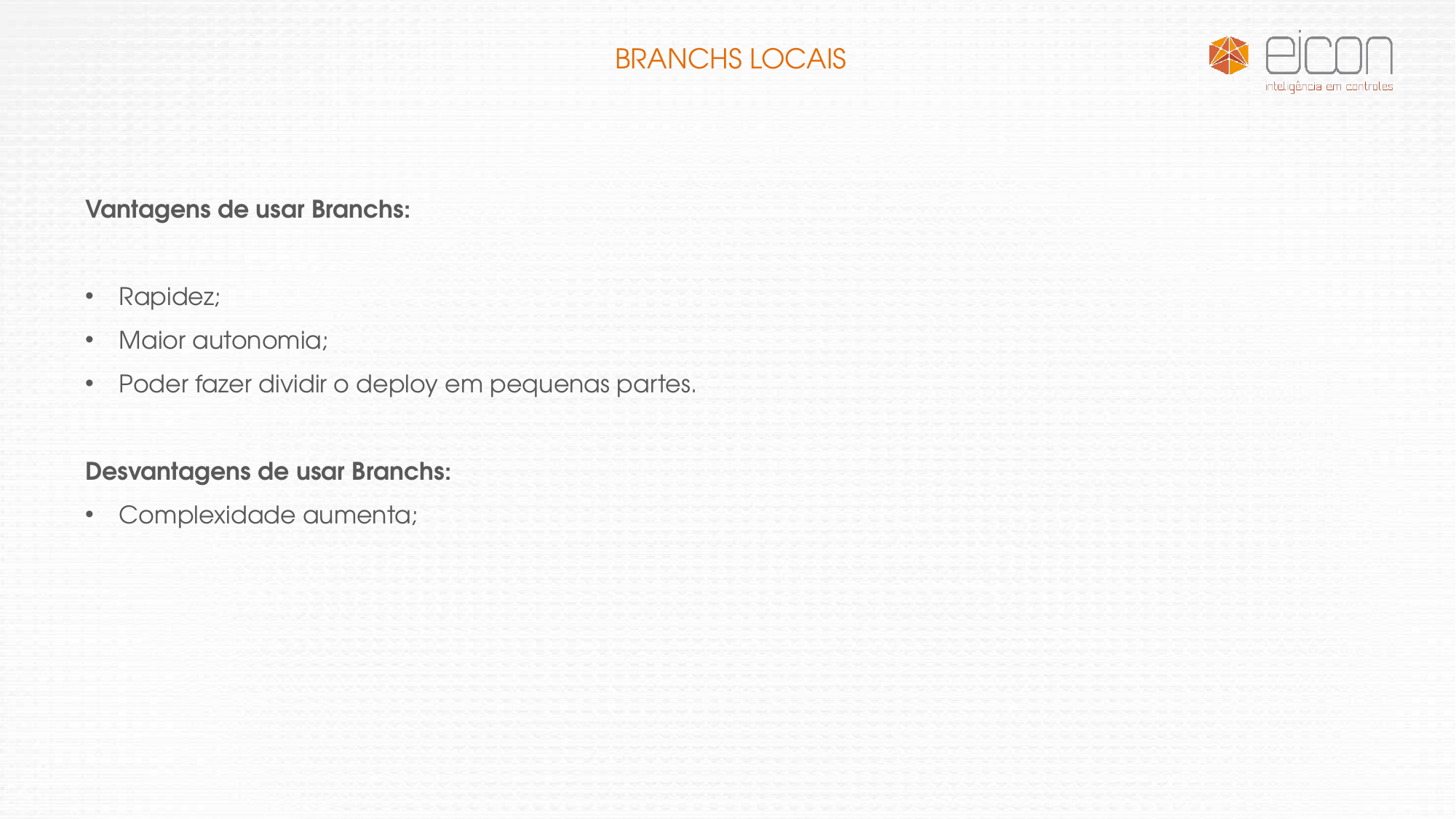

BRANCHS LOCAIS
Vantagens de usar Branchs:

Rapidez;
Maior autonomia;
Poder fazer dividir o deploy em pequenas partes.

Desvantagens de usar Branchs:
Complexidade aumenta;